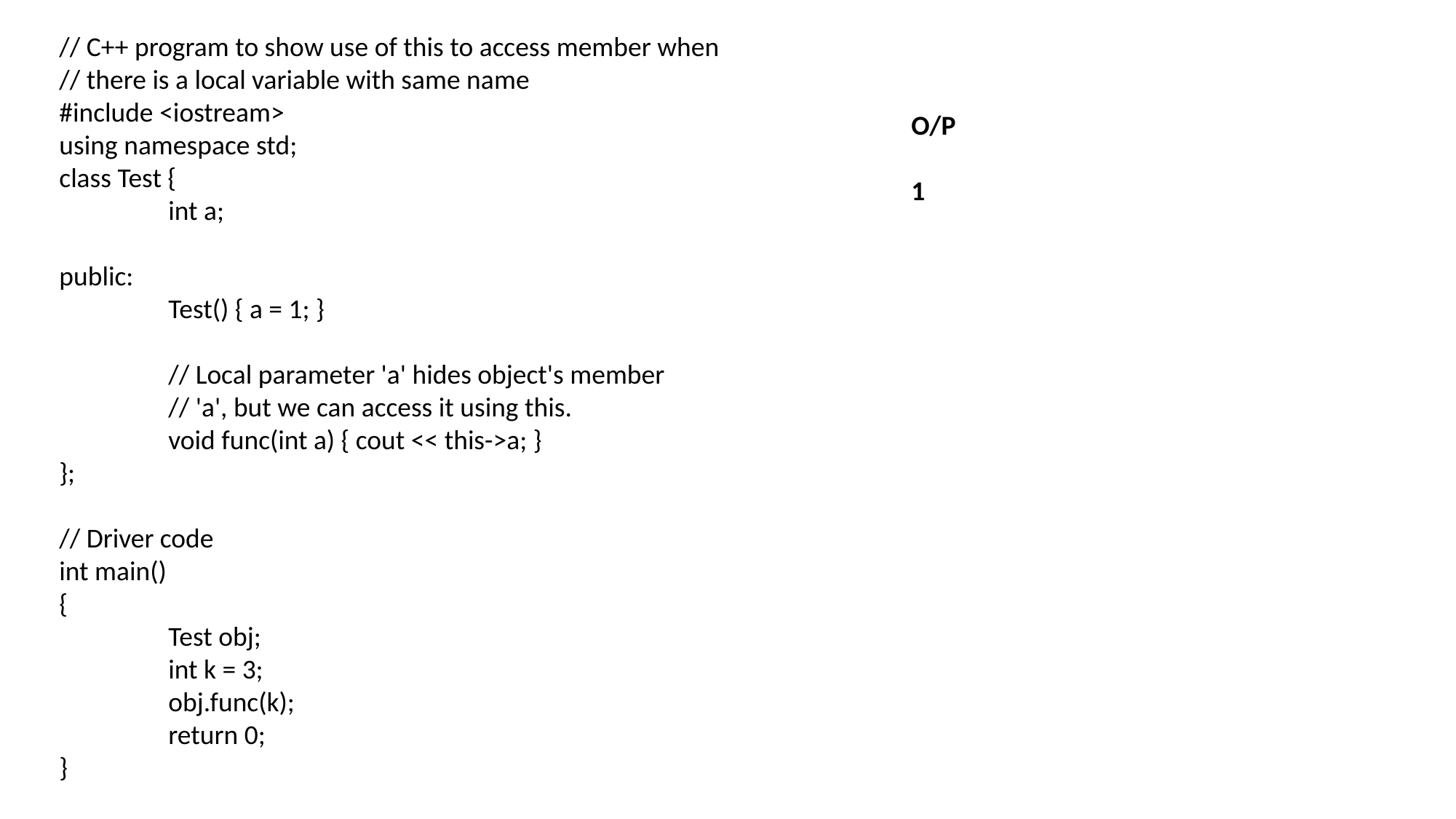

// C++ program to show use of this to access member when
// there is a local variable with same name
#include <iostream>
using namespace std;
class Test {
	int a;

public:
	Test() { a = 1; }

	// Local parameter 'a' hides object's member
	// 'a', but we can access it using this.
	void func(int a) { cout << this->a; }
};

// Driver code
int main()
{
	Test obj;
	int k = 3;
	obj.func(k);
	return 0;
}
O/P

1